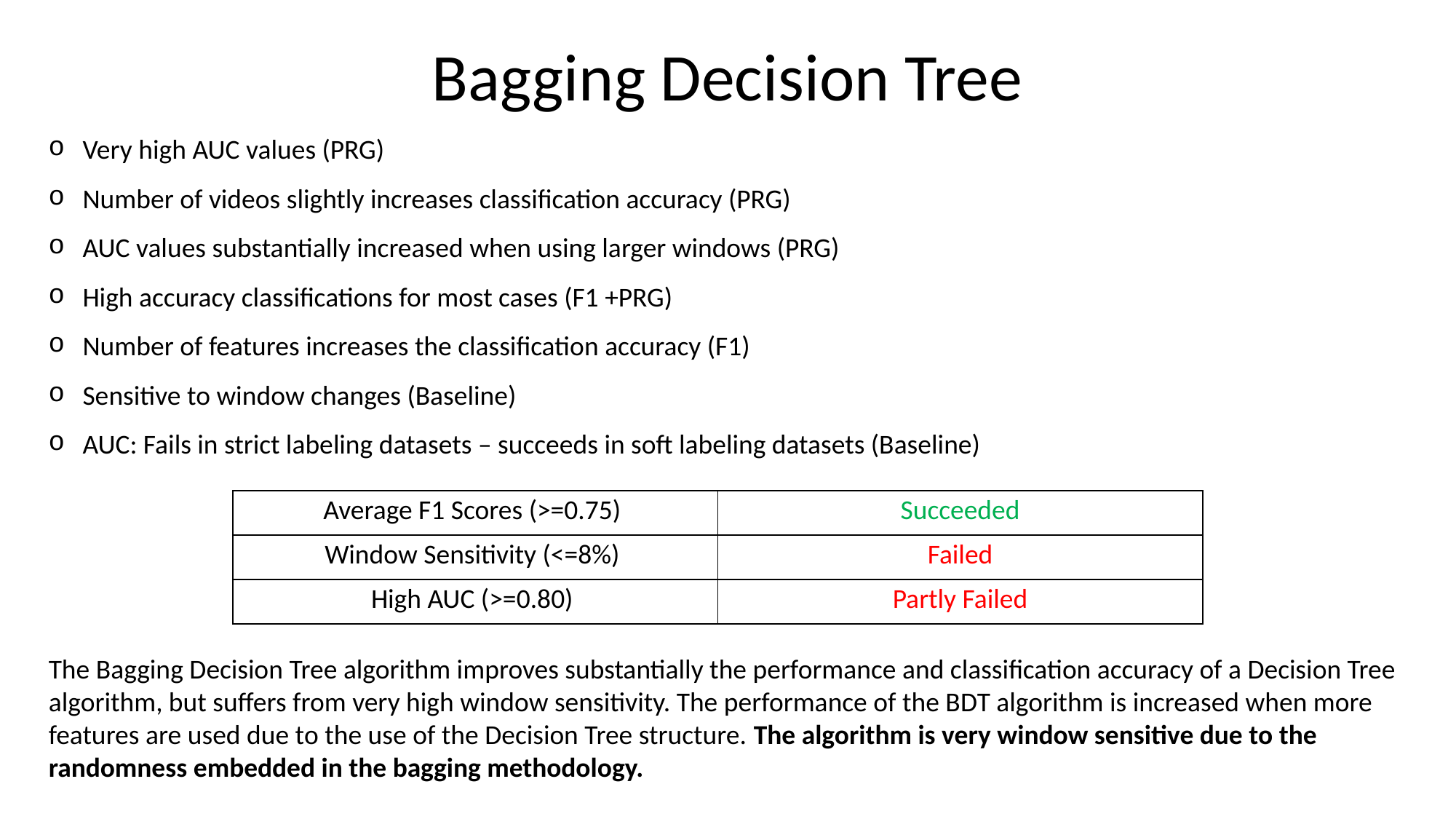

# Bagging Decision Tree
Very high AUC values (PRG)
Number of videos slightly increases classification accuracy (PRG)
AUC values substantially increased when using larger windows (PRG)
High accuracy classifications for most cases (F1 +PRG)
Number of features increases the classification accuracy (F1)
Sensitive to window changes (Baseline)
AUC: Fails in strict labeling datasets – succeeds in soft labeling datasets (Baseline)

| Average F1 Scores (>=0.75) | Succeeded |
| --- | --- |
| Window Sensitivity (<=8%) | Failed |
| High AUC (>=0.80) | Partly Failed |
The Bagging Decision Tree algorithm improves substantially the performance and classification accuracy of a Decision Tree algorithm, but suffers from very high window sensitivity. The performance of the BDT algorithm is increased when more features are used due to the use of the Decision Tree structure. The algorithm is very window sensitive due to the randomness embedded in the bagging methodology.